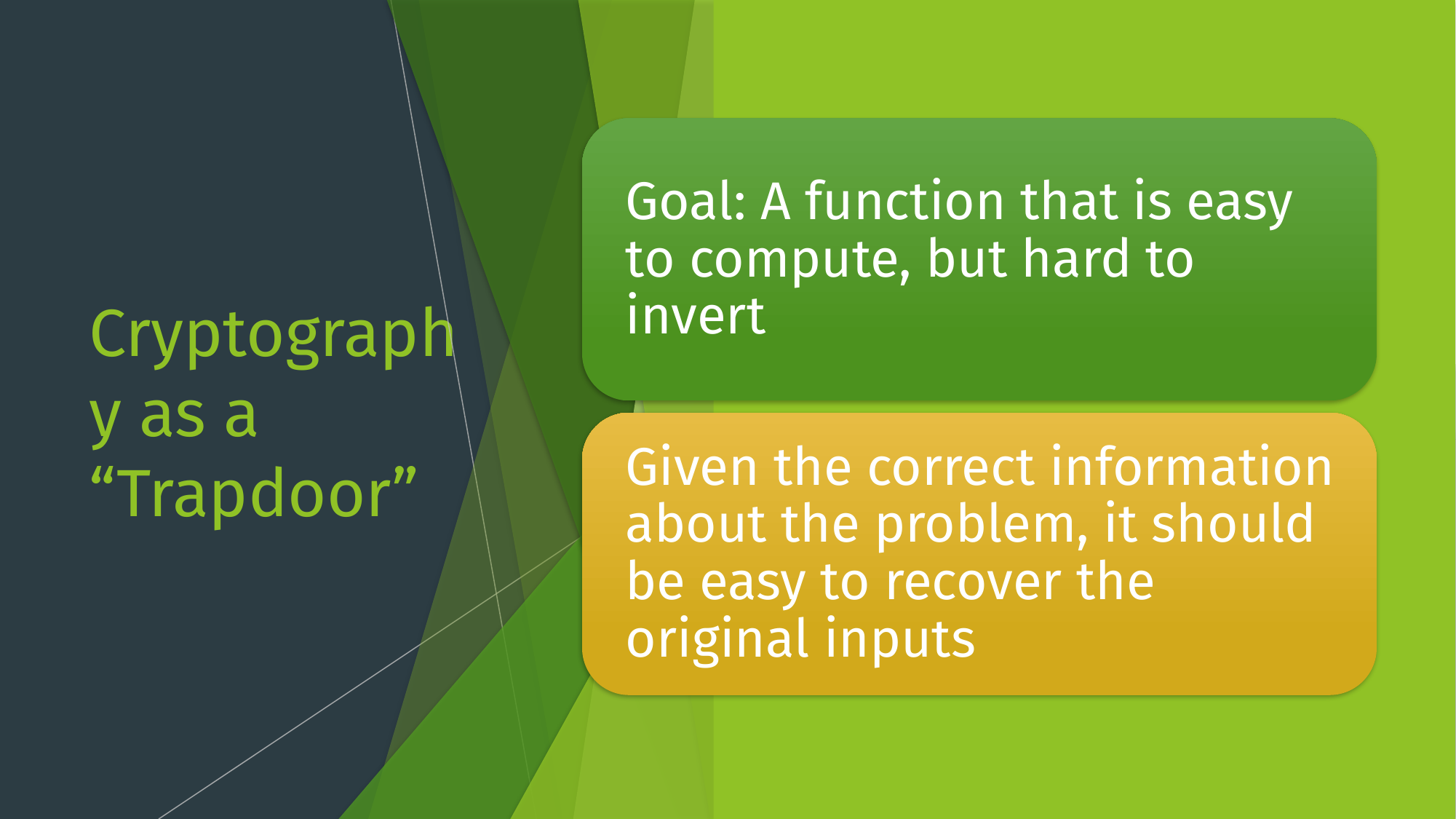

Goal: A function that is easy to compute, but hard to invert
Given the correct information about the problem, it should be easy to recover the original inputs
# Cryptography as a “Trapdoor”